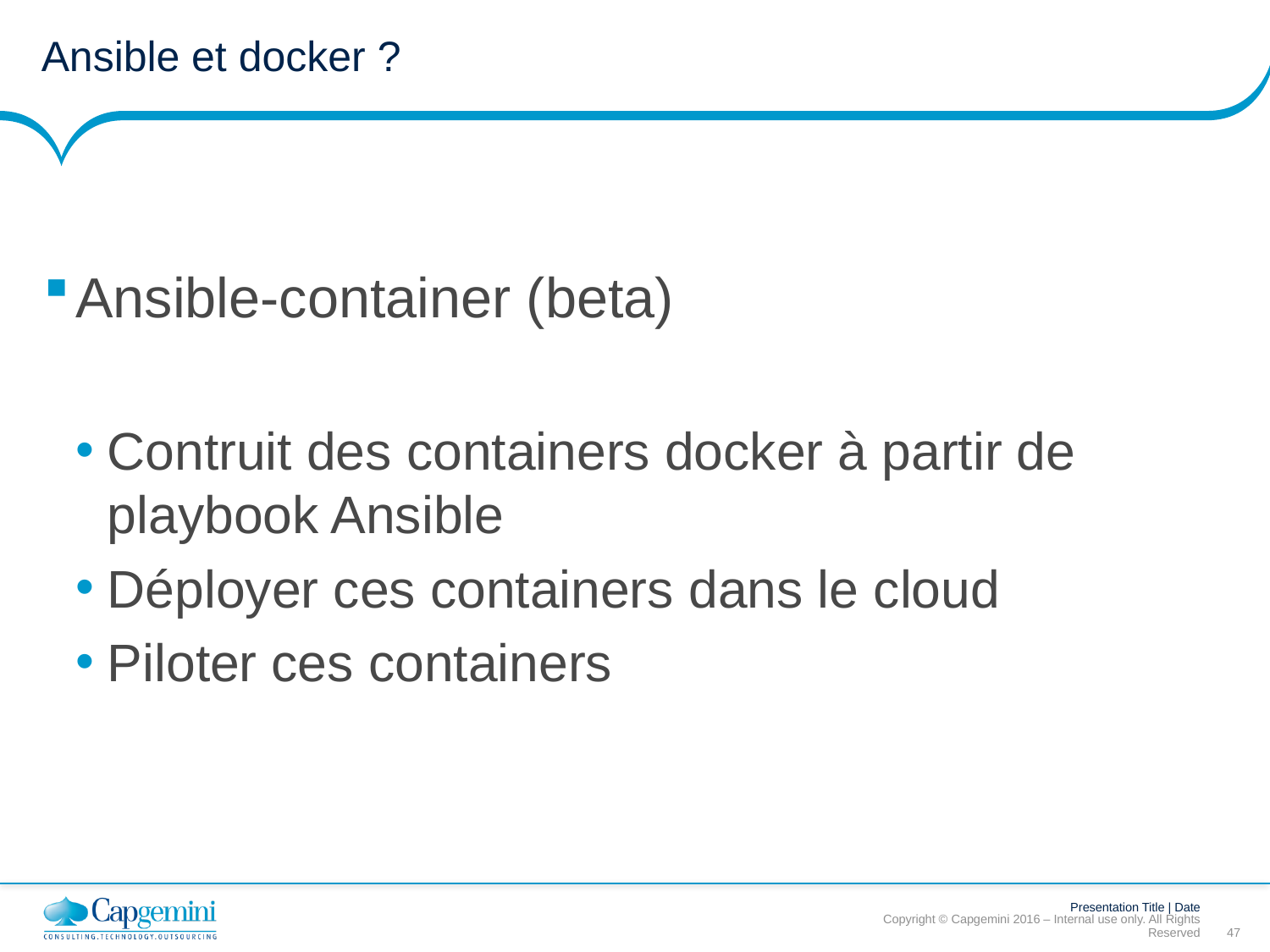

# Ansible et docker ?

Ansible-container (beta)

Contruit des containers docker à partir de playbook Ansible
Déployer ces containers dans le cloud
Piloter ces containers